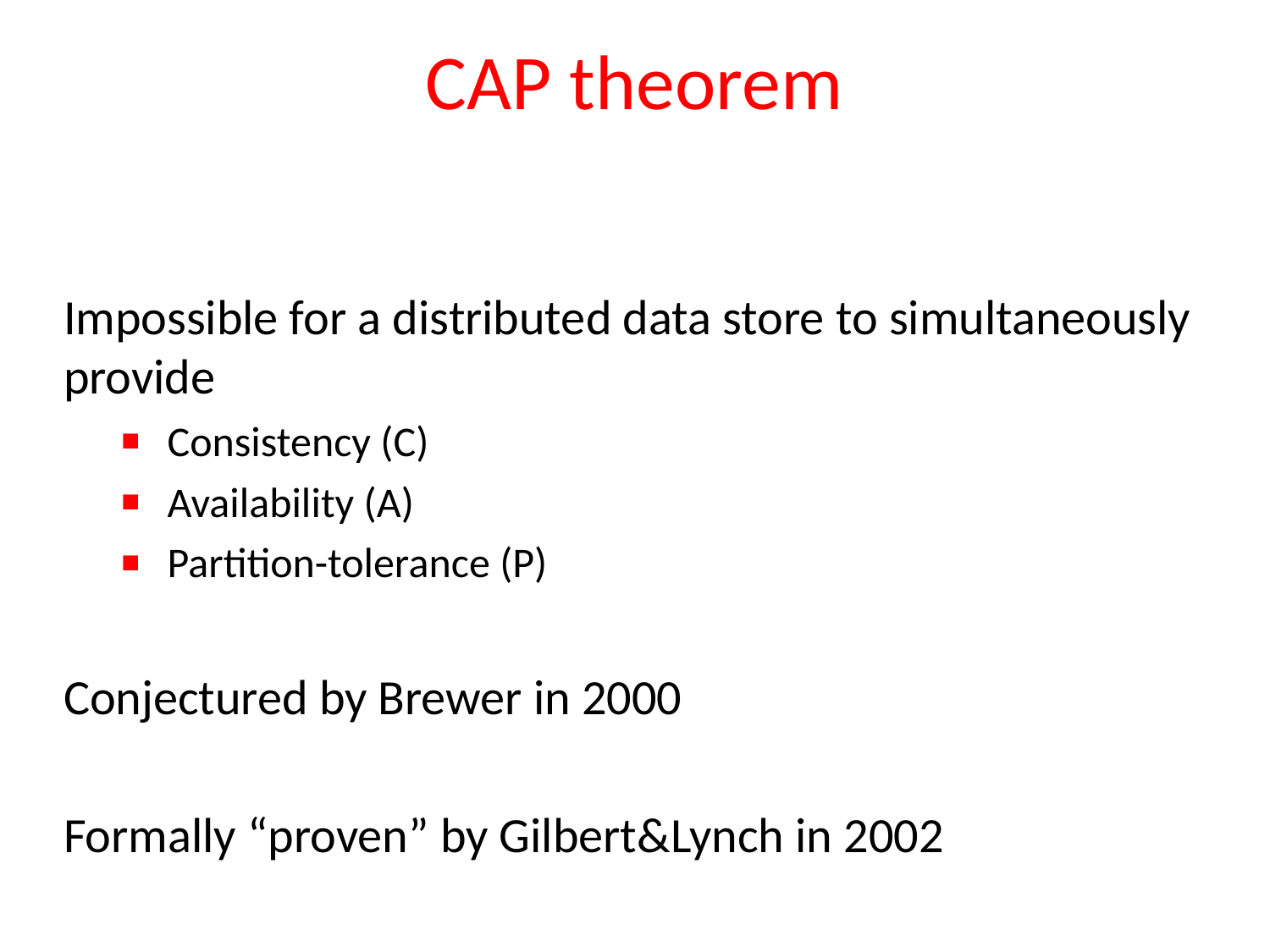

# CAP theorem
Impossible for a distributed data store to simultaneously provide
Consistency (C)
Availability (A)
Partition-tolerance (P)

Conjectured by Brewer in 2000

Formally “proven” by Gilbert&Lynch in 2002